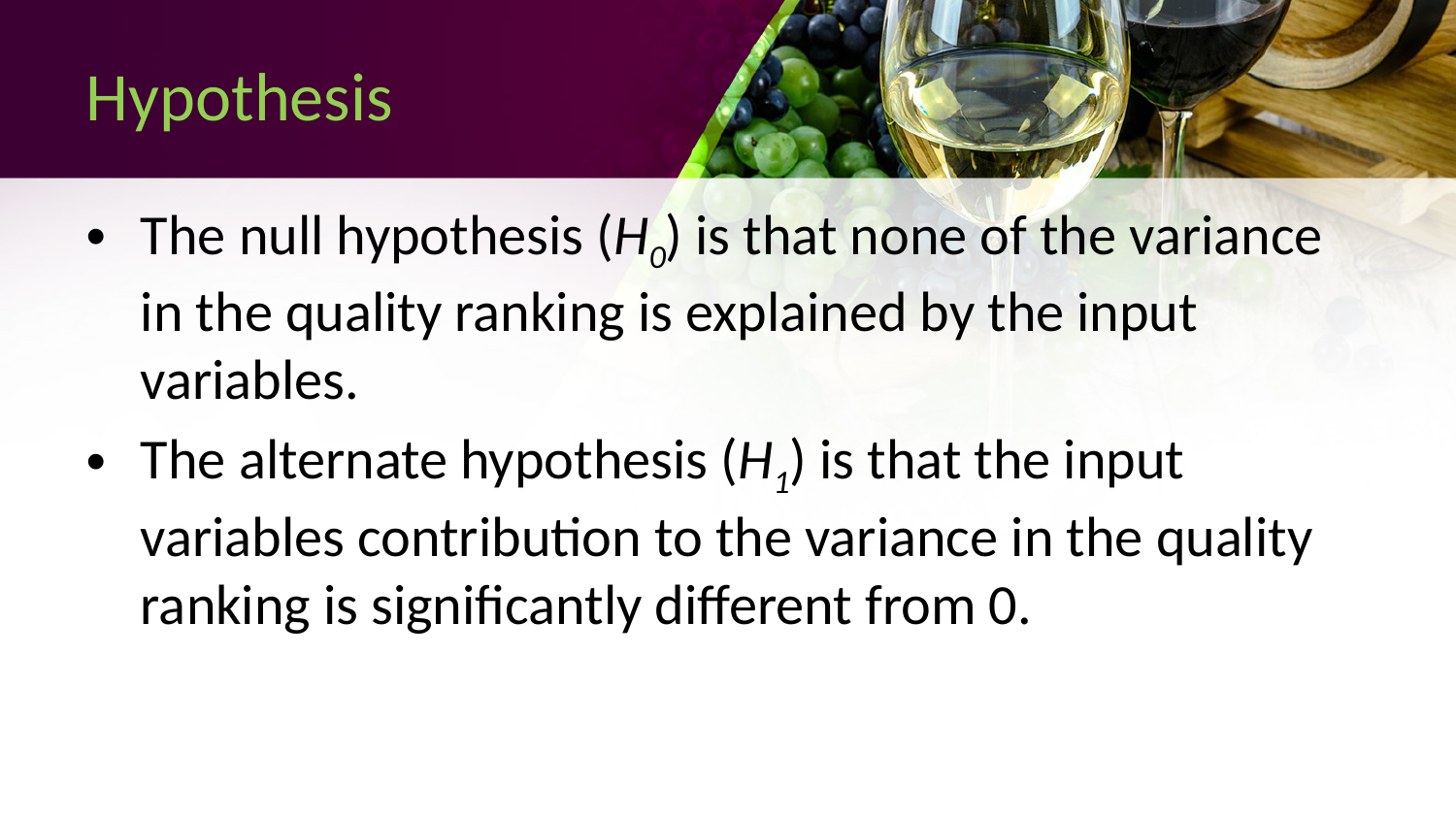

# Hypothesis
The null hypothesis (H0) is that none of the variance in the quality ranking is explained by the input variables.
The alternate hypothesis (H1) is that the input variables contribution to the variance in the quality ranking is significantly different from 0.